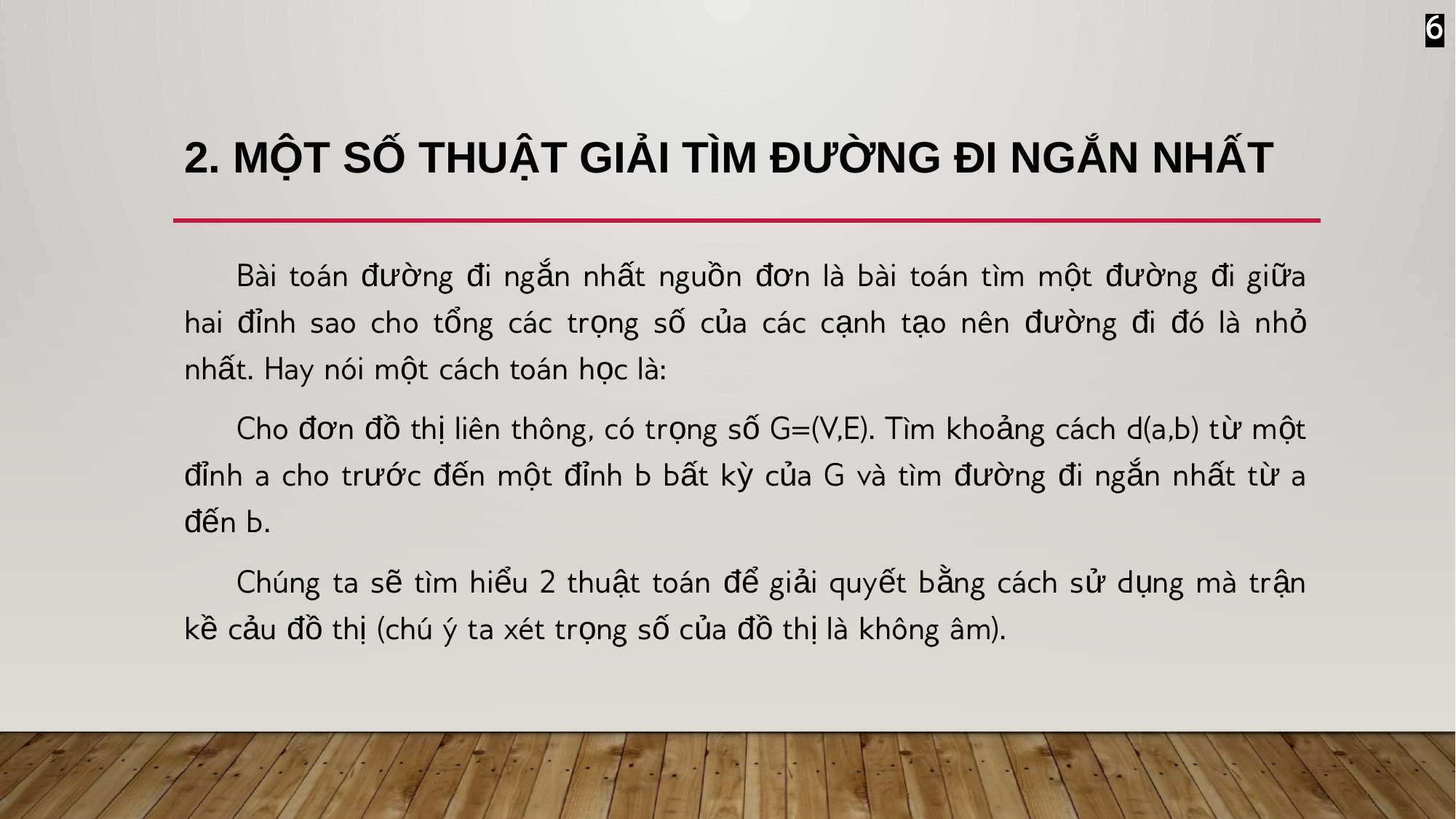

6
# 2. Một số thuật giải tìm đường đi ngắn nhất
Bài toán đường đi ngắn nhất nguồn đơn là bài toán tìm một đường đi giữa hai đỉnh sao cho tổng các trọng số của các cạnh tạo nên đường đi đó là nhỏ nhất. Hay nói một cách toán học là:
Cho đơn đồ thị liên thông, có trọng số G=(V,E). Tìm khoảng cách d(a,b) từ một đỉnh a cho trước đến một đỉnh b bất kỳ của G và tìm đường đi ngắn nhất từ a đến b.
Chúng ta sẽ tìm hiểu 2 thuật toán để giải quyết bằng cách sử dụng mà trận kề cảu đồ thị (chú ý ta xét trọng số của đồ thị là không âm).